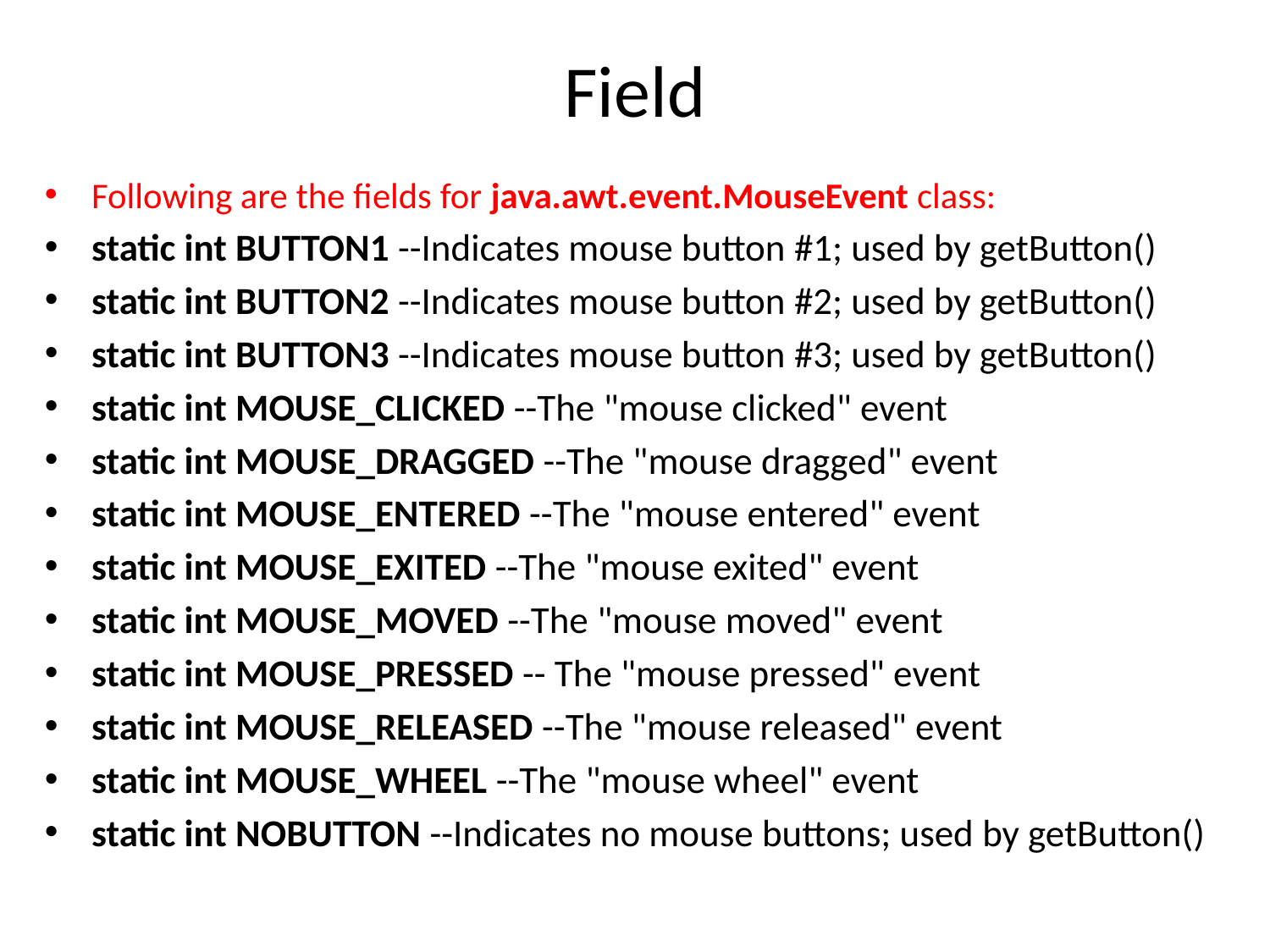

# Field
Following are the fields for java.awt.event.MouseEvent class:
static int BUTTON1 --Indicates mouse button #1; used by getButton()
static int BUTTON2 --Indicates mouse button #2; used by getButton()
static int BUTTON3 --Indicates mouse button #3; used by getButton()
static int MOUSE_CLICKED --The "mouse clicked" event
static int MOUSE_DRAGGED --The "mouse dragged" event
static int MOUSE_ENTERED --The "mouse entered" event
static int MOUSE_EXITED --The "mouse exited" event
static int MOUSE_MOVED --The "mouse moved" event
static int MOUSE_PRESSED -- The "mouse pressed" event
static int MOUSE_RELEASED --The "mouse released" event
static int MOUSE_WHEEL --The "mouse wheel" event
static int NOBUTTON --Indicates no mouse buttons; used by getButton()